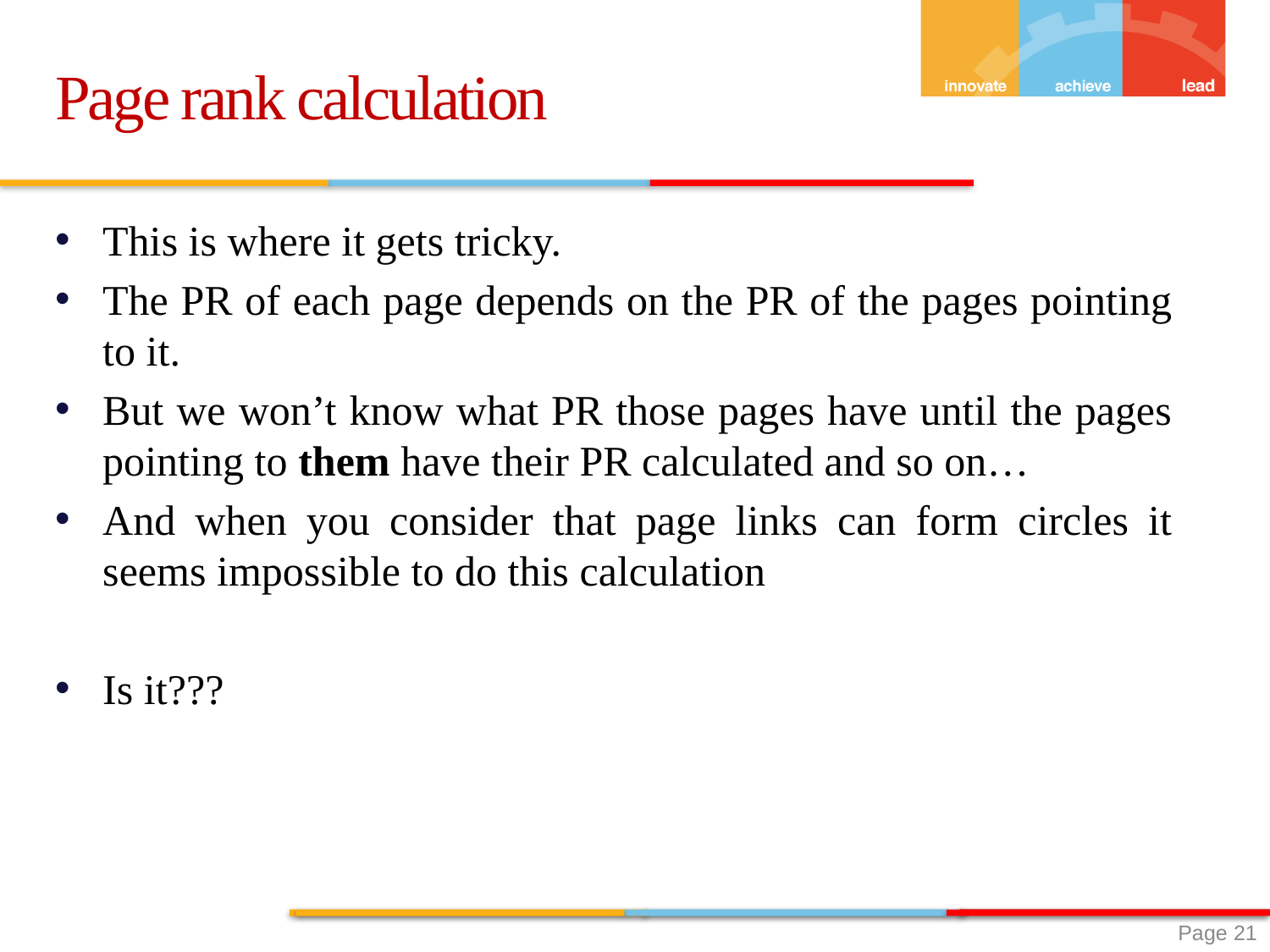

Page rank calculation
This is where it gets tricky.
The PR of each page depends on the PR of the pages pointing to it.
But we won’t know what PR those pages have until the pages pointing to them have their PR calculated and so on…
And when you consider that page links can form circles it seems impossible to do this calculation

Is it???
 Page 21